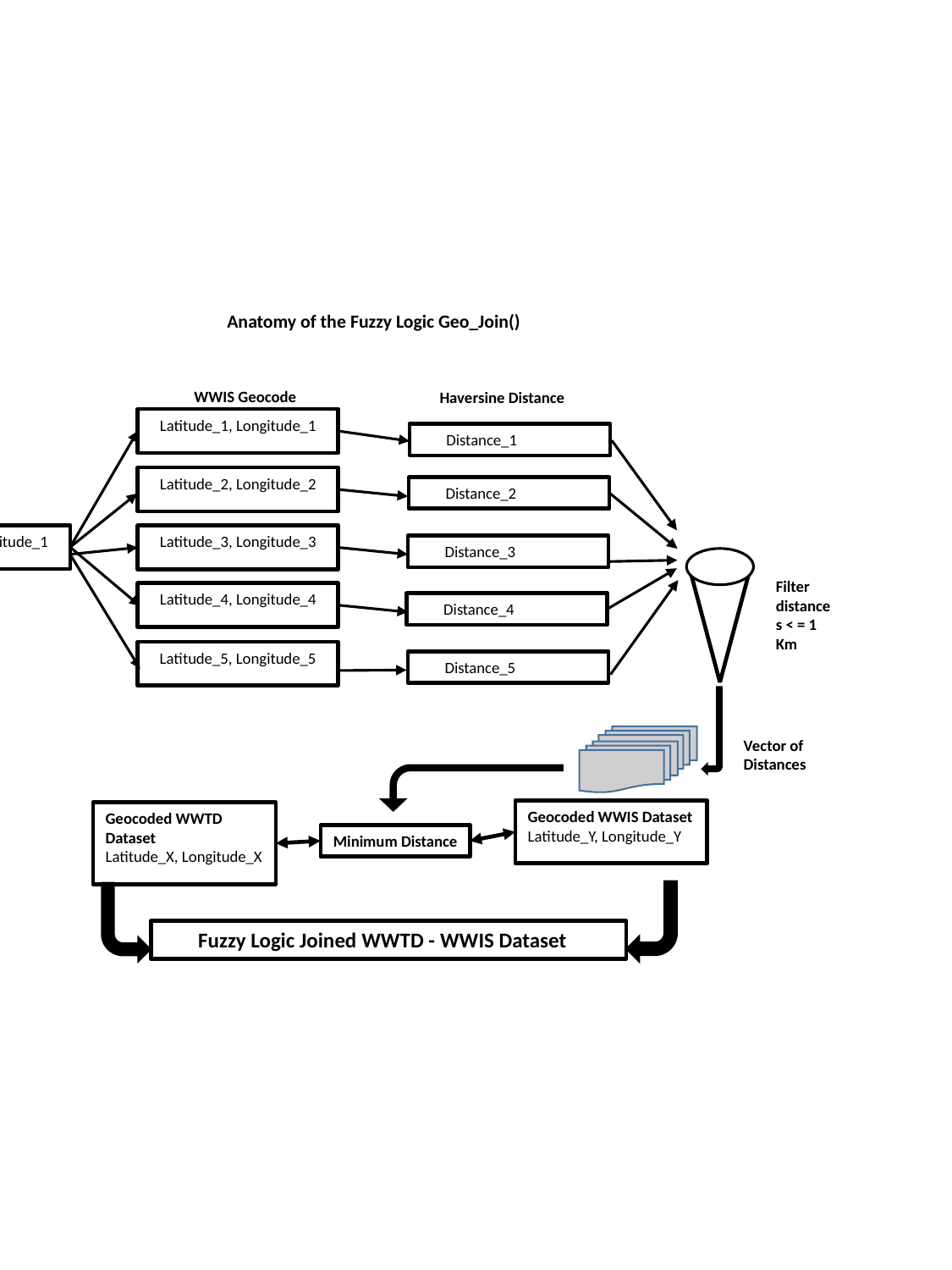

Anatomy of the Fuzzy Logic Geo_Join()
WWIS Geocode
Haversine Distance
Latitude_1, Longitude_1
Distance_1
Latitude_2, Longitude_2
Distance_2
WWTD Geocode
Latitude_1, Longitude_1
Latitude_3, Longitude_3

Distance_3
Filter distances < = 1 Km

Latitude_4, Longitude_4
Distance_4
Latitude_5, Longitude_5
Distance_5

Vector of Distances

Geocoded WWIS Dataset
Latitude_Y, Longitude_Y
Geocoded WWTD Dataset
Latitude_X, Longitude_X
Minimum Distance

Fuzzy Logic Joined WWTD - WWIS Dataset